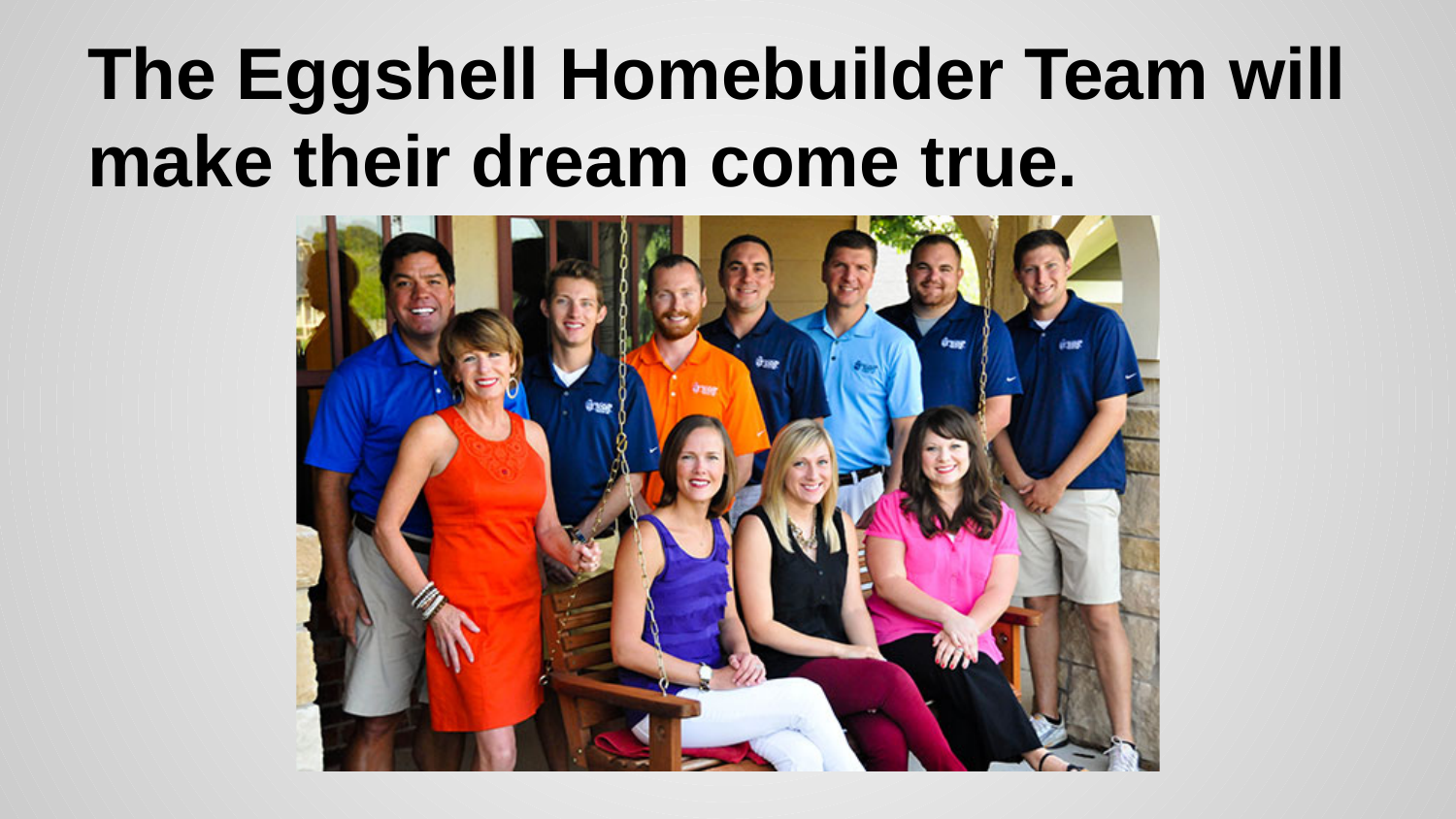

# The Eggshell Homebuilder Team will make their dream come true.